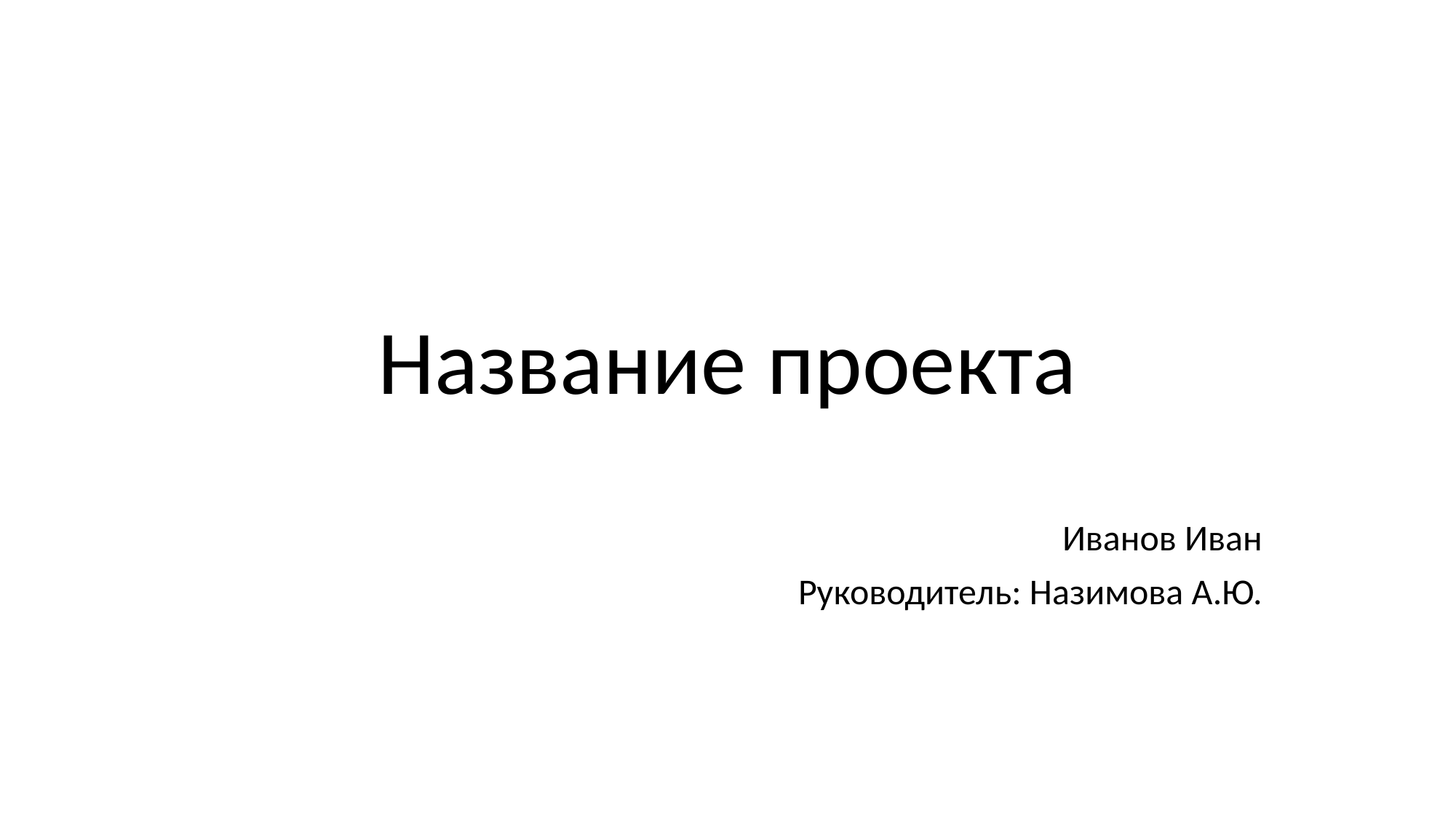

# Название проекта
Иванов Иван
Руководитель: Назимова А.Ю.